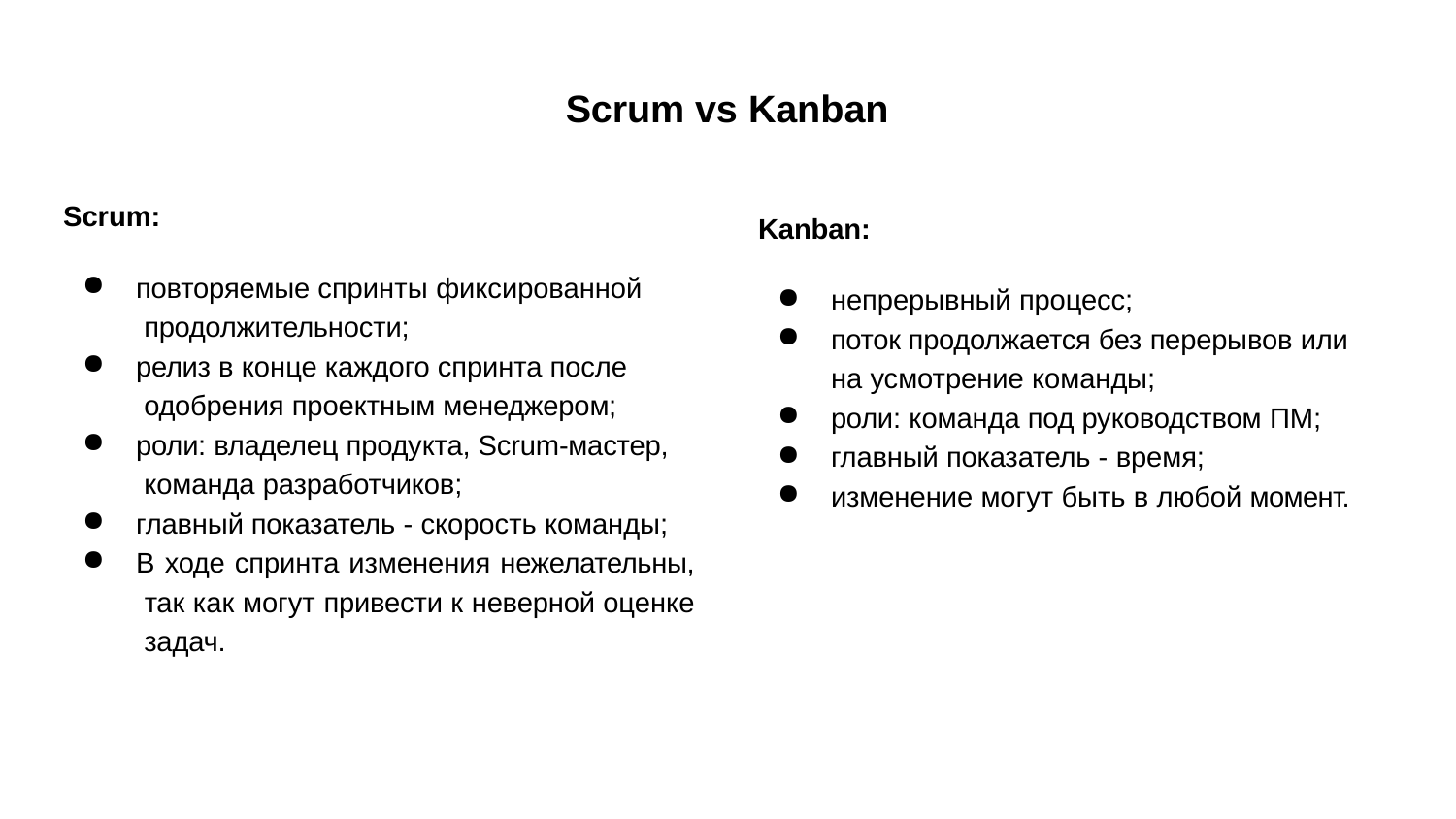

# Scrum vs Kanban
Scrum:
Kanban:
повторяемые спринты фиксированной  продолжительности;
релиз в конце каждого спринта после  одобрения проектным менеджером;
роли: владелец продукта, Scrum-мастер,  команда разработчиков;
главный показатель - скорость команды;
В ходе спринта изменения нежелательны,  так как могут привести к неверной оценке  задач.
непрерывный процесс;
поток продолжается без перерывов или  на усмотрение команды;
роли: команда под руководством ПМ;
главный показатель - время;
изменение могут быть в любой момент.